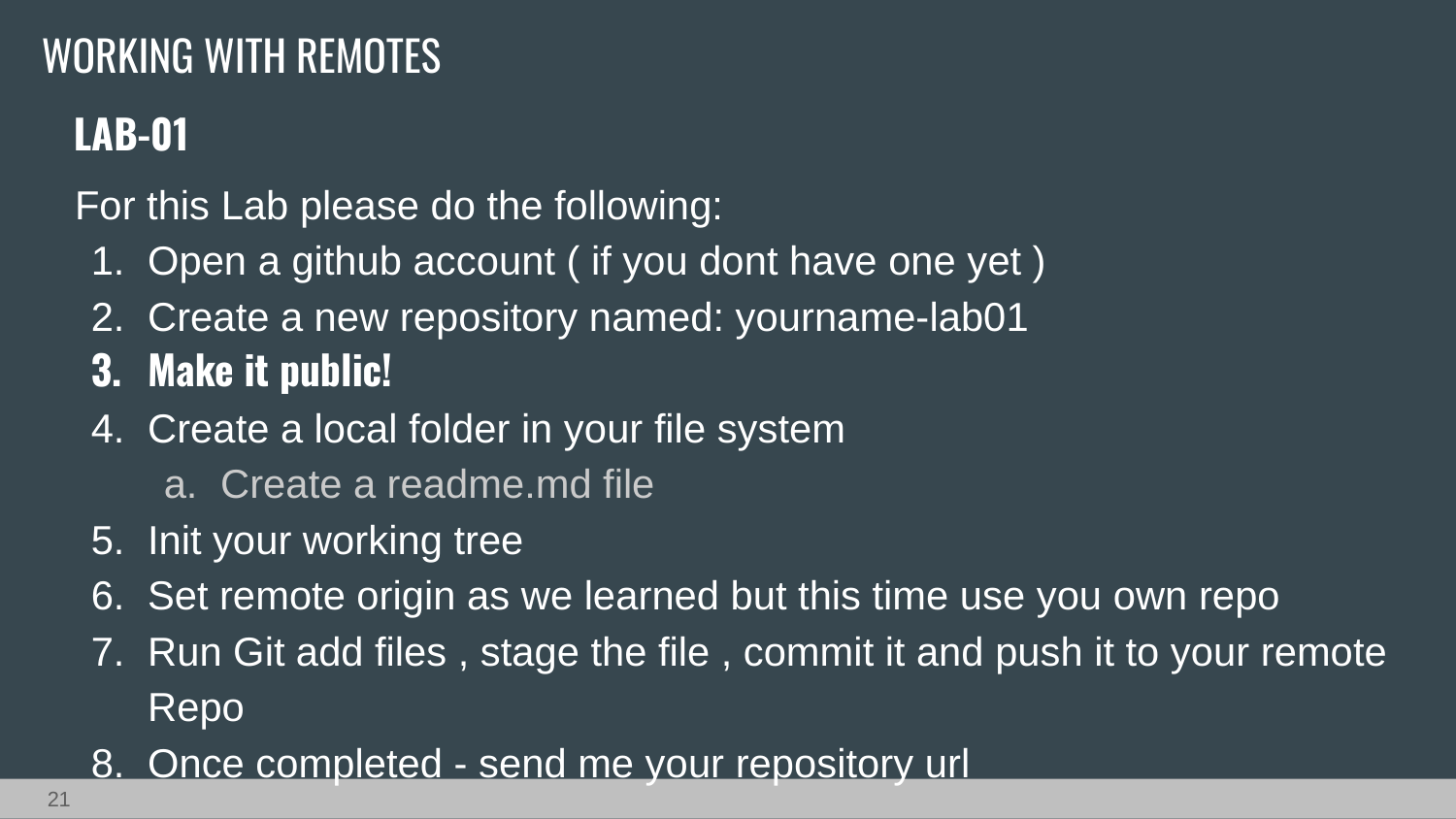

WORKING WITH REMOTES
LAB-01
For this Lab please do the following:
Open a github account ( if you dont have one yet )
Create a new repository named: yourname-lab01
Make it public!
Create a local folder in your file system
Create a readme.md file
Init your working tree
Set remote origin as we learned but this time use you own repo
Run Git add files , stage the file , commit it and push it to your remote Repo
Once completed - send me your repository url